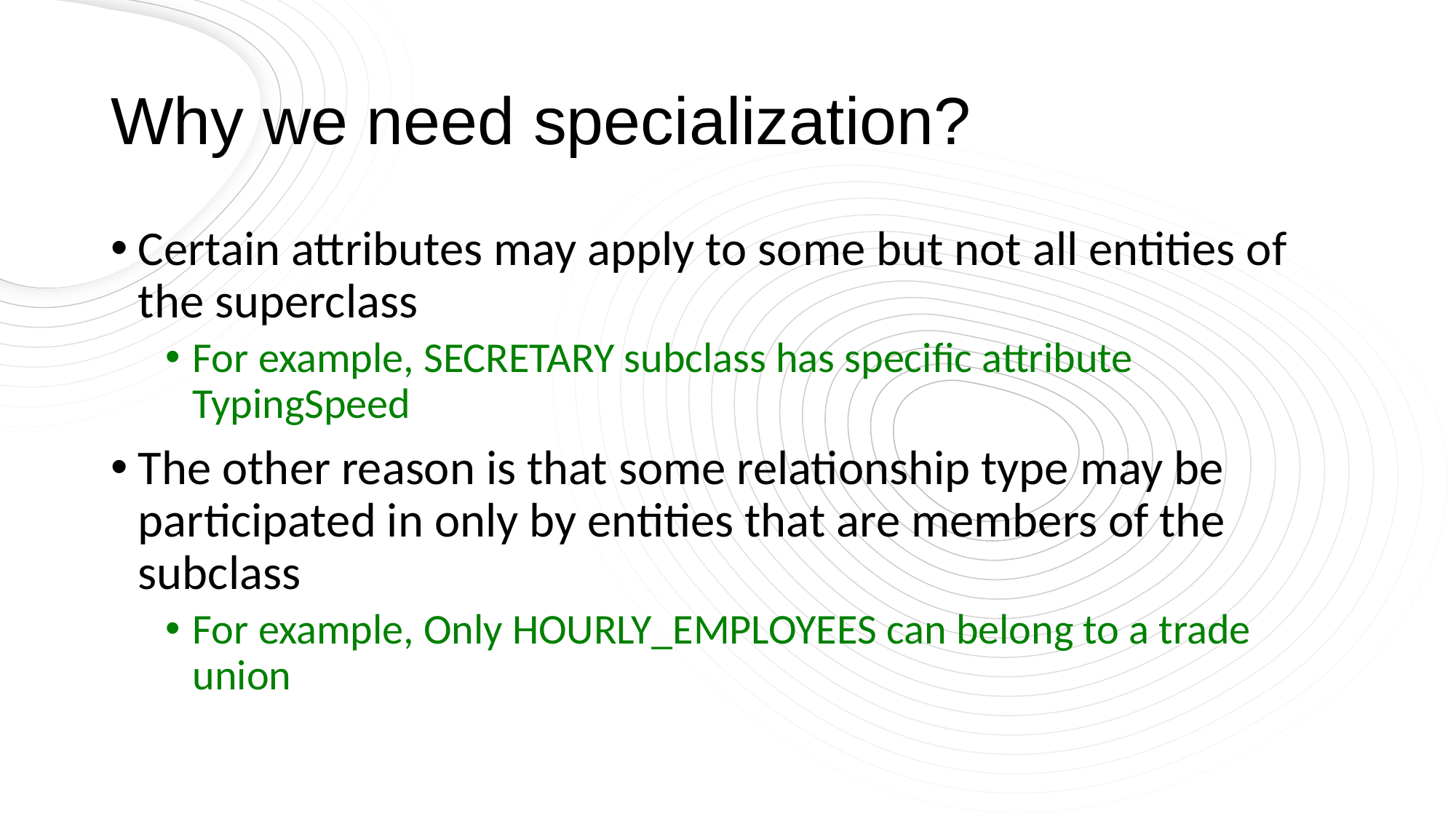

# Why we need specialization?
Certain attributes may apply to some but not all entities of the superclass
For example, SECRETARY subclass has specific attribute TypingSpeed
The other reason is that some relationship type may be participated in only by entities that are members of the subclass
For example, Only HOURLY_EMPLOYEES can belong to a trade union